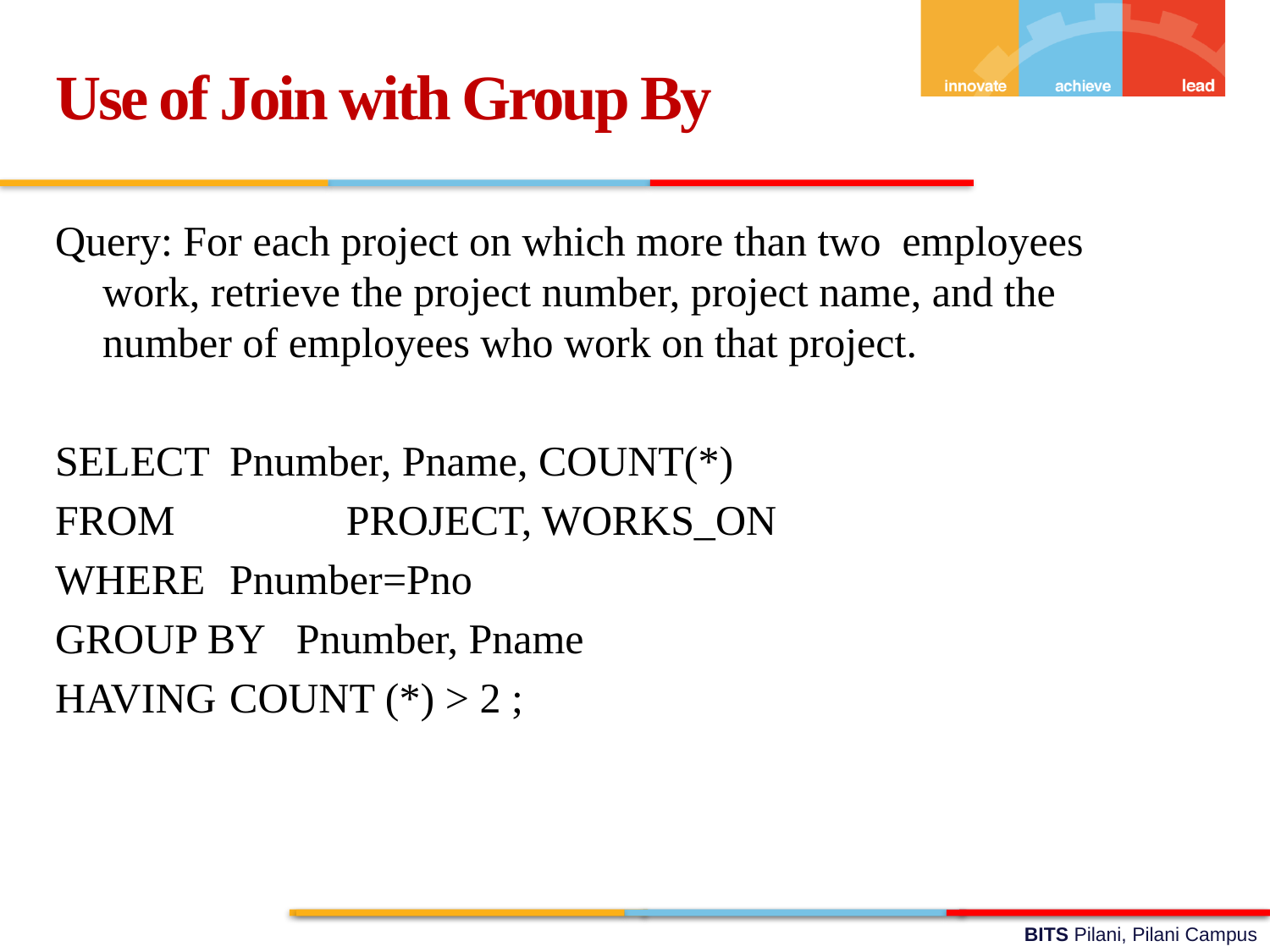

Use of Join with Group By
Query: For each project on which more than two  employees work, retrieve the project number, project name, and the number of employees who work on that project.

SELECT 	Pnumber, Pname, COUNT(*)
FROM	           PROJECT, WORKS_ON
WHERE	Pnumber=Pno
GROUP BY   Pnumber, Pname
HAVING	COUNT (*) > 2 ;